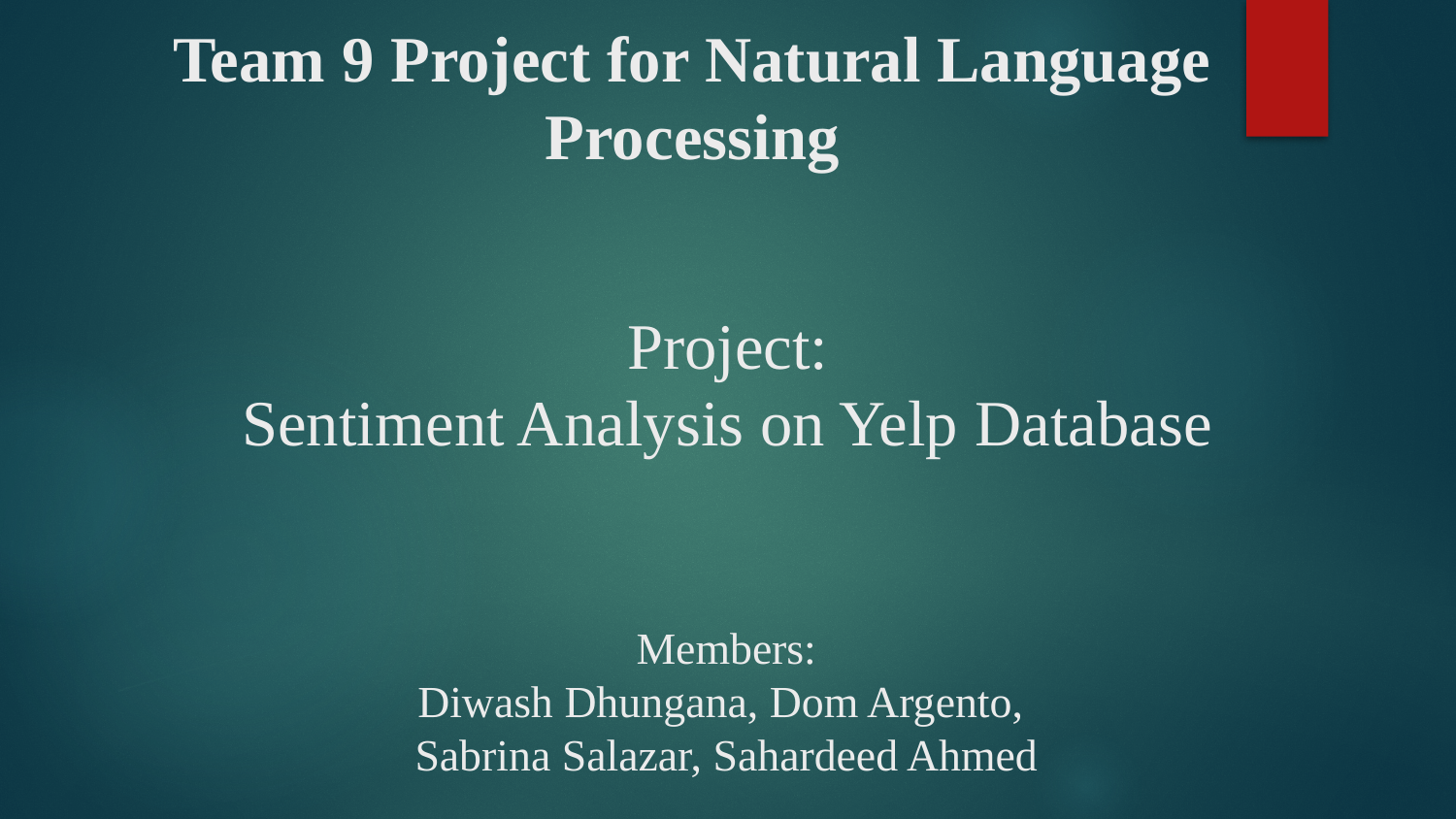

# Team 9 Project for Natural Language Processing
Project:
Sentiment Analysis on Yelp Database
Members:
Diwash Dhungana, Dom Argento,
Sabrina Salazar, Sahardeed Ahmed